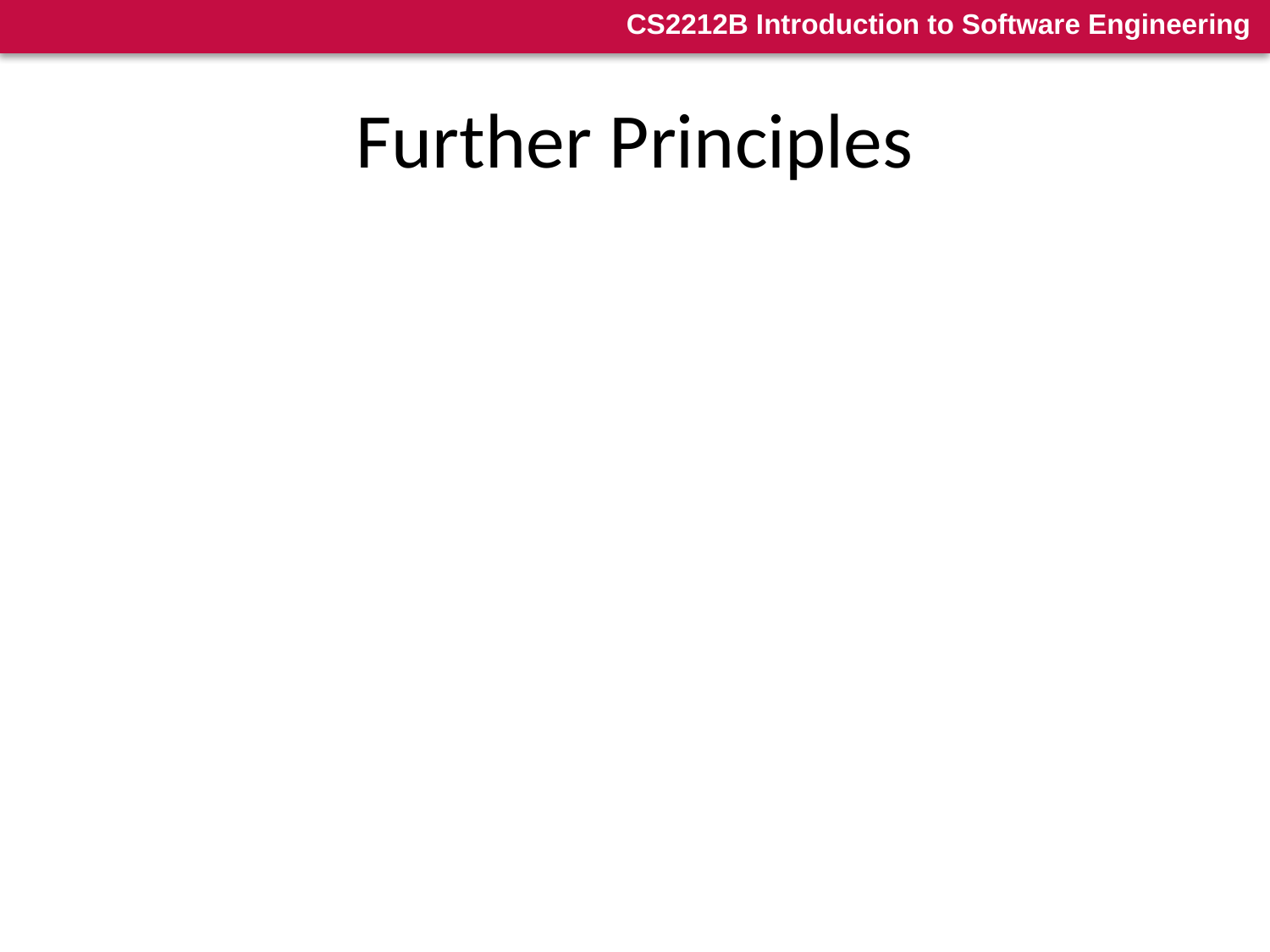

# Further Principles
Explicit interfaces
make all dependencies between modules explicit (no hidden coupling)

Low coupling - few interfaces
minimize the amount of dependencies between modules

Small interfaces
keep the interfaces narrow
combine many parameters into structs/objects
divide large interfaces into several interfaces

High cohesion
a module should encapsulate some well-defined, coherent piece of functionality (more on that later)